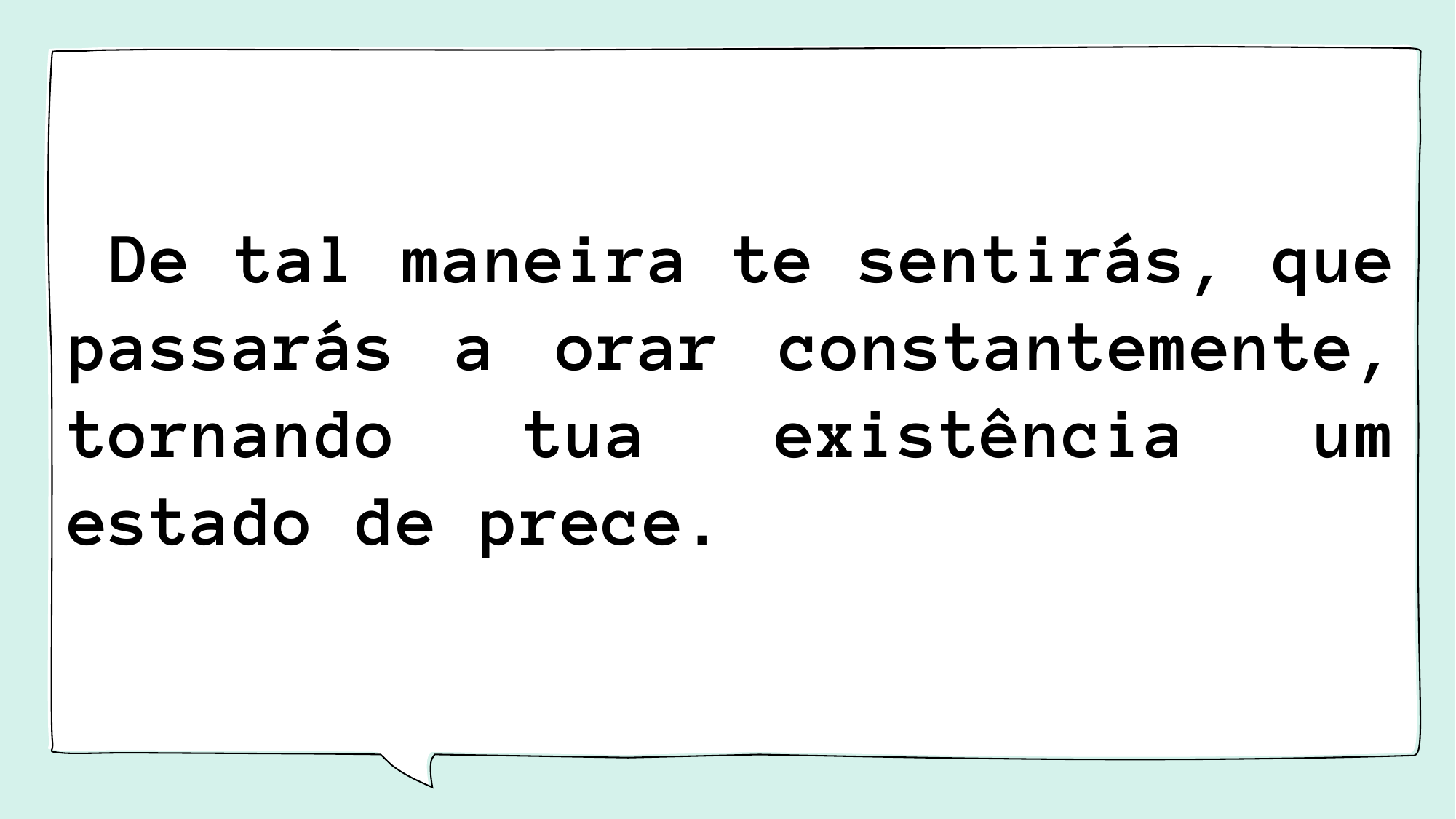

# De tal maneira te sentirás, que passarás a orar constantemente, tornando tua existência um estado de prece.